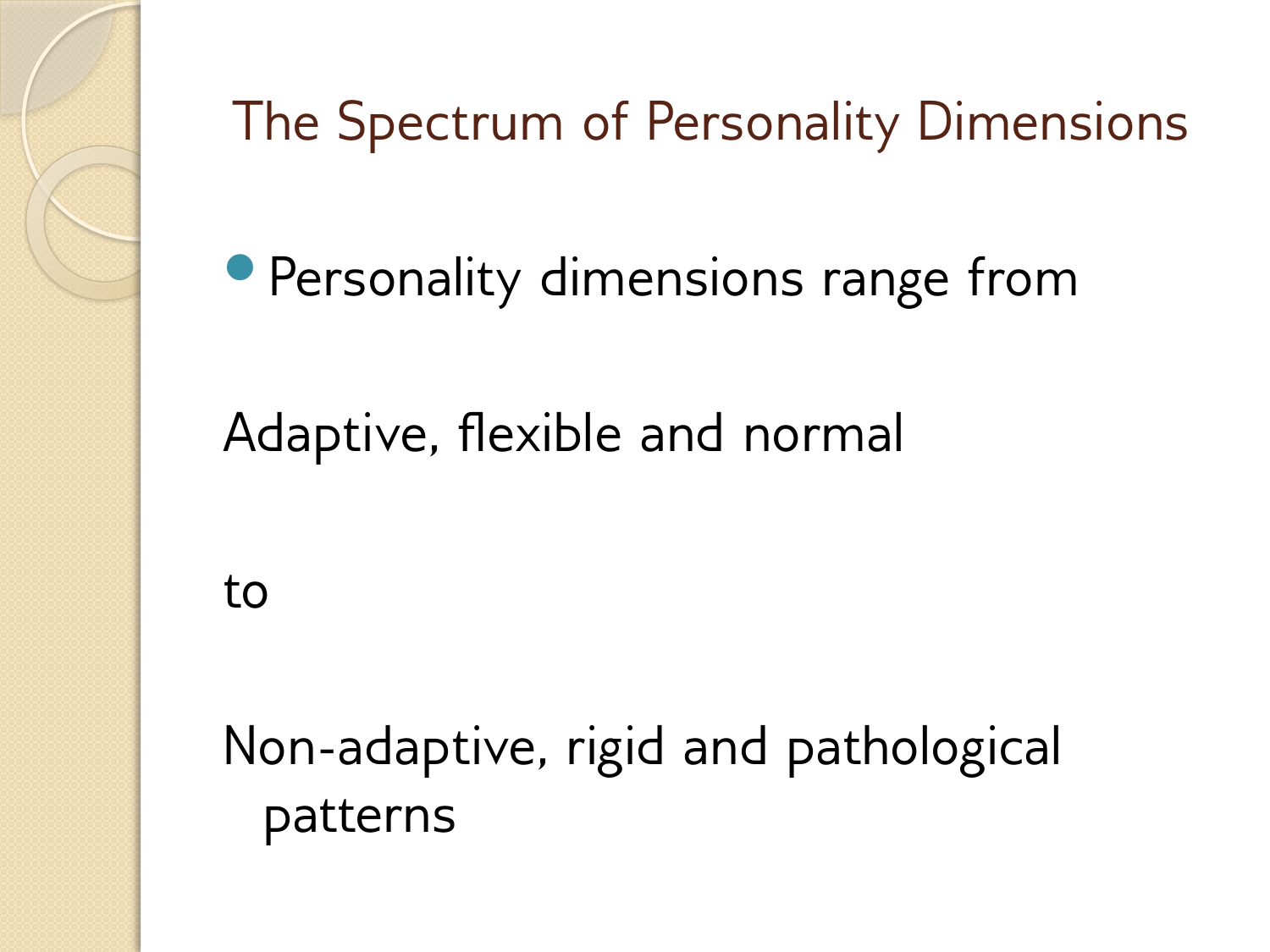

# The Spectrum of Personality Dimensions
Personality dimensions range from

Adaptive, flexible and normal

to

Non-adaptive, rigid and pathological patterns